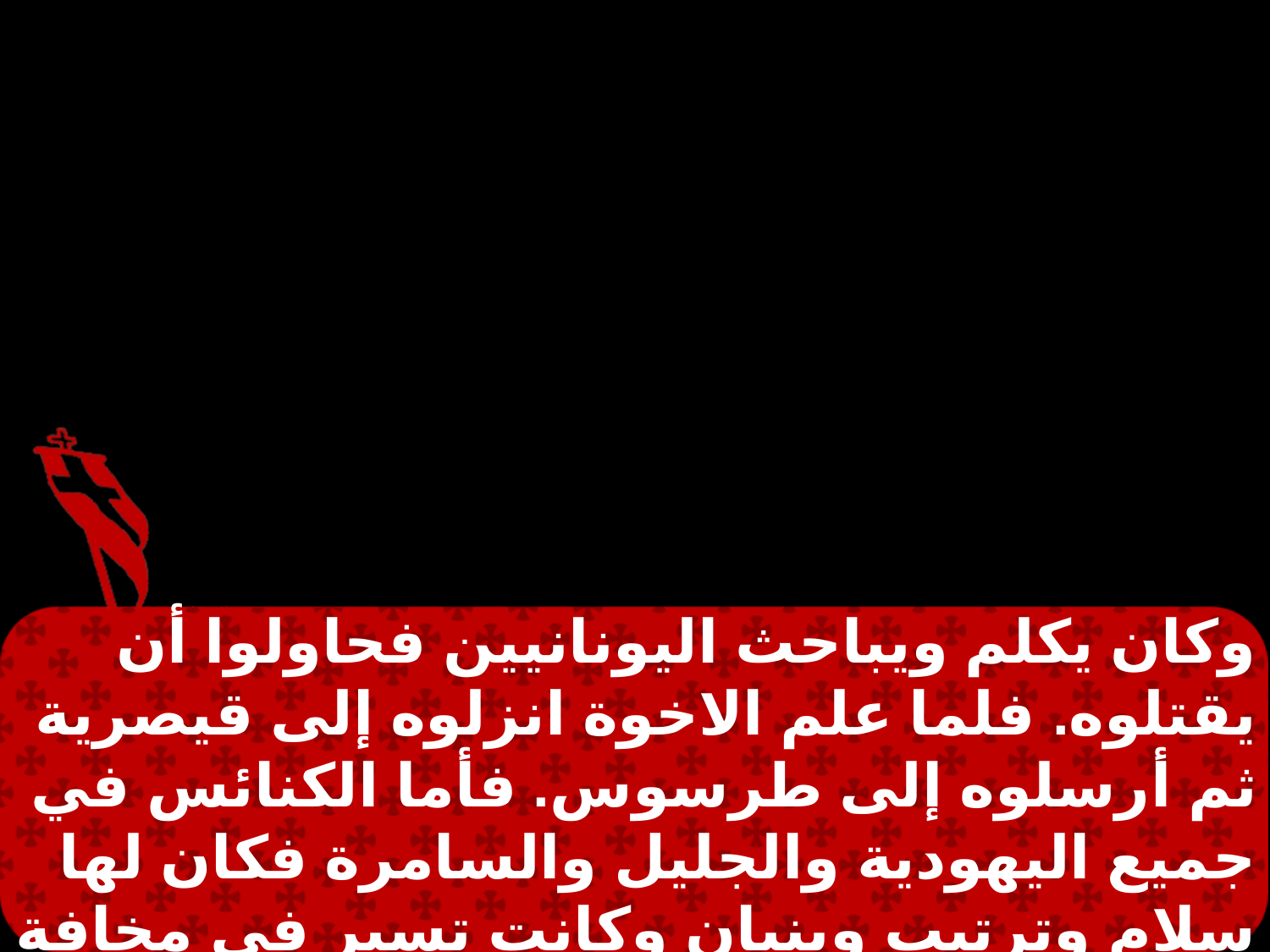

وكان يكلم ويباحث اليونانيين فحاولوا أن يقتلوه. فلما علم الاخوة انزلوه إلى قيصرية ثم أرسلوه إلى طرسوس. فأما الكنائس في جميع اليهودية والجليل والسامرة فكان لها سلام وترتيب وبنيان وكانت تسير في مخافة والرب وبتعزية الروح القدس كانت تتكاثر.